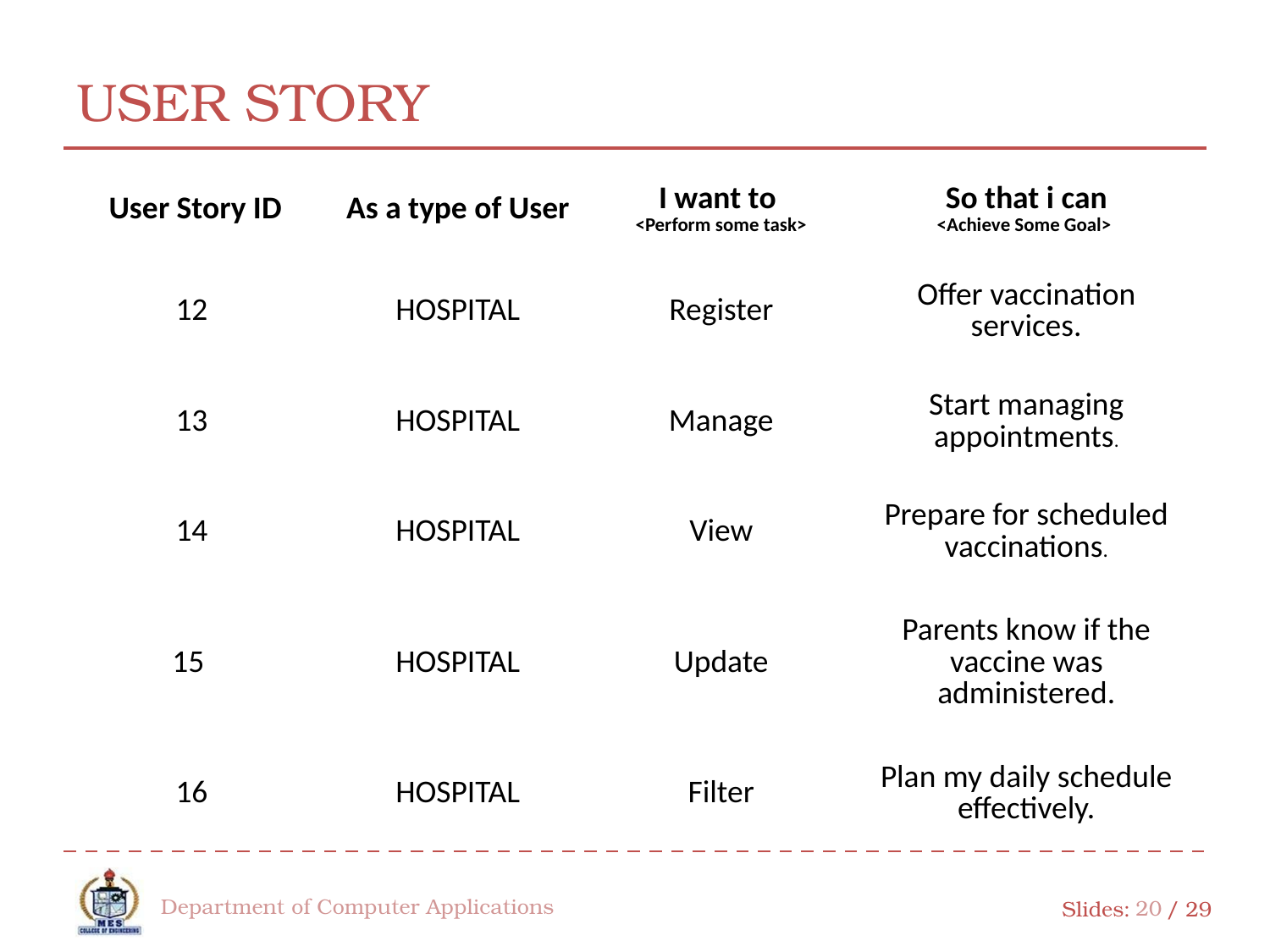

# USER STORY

| User Story ID | As a type of User | I want to <Perform some task> | So that i can <Achieve Some Goal> |
| --- | --- | --- | --- |
| 12 | HOSPITAL | Register | Offer vaccination services. |
| 13 | HOSPITAL | Manage | Start managing appointments. |
| 14 | HOSPITAL | View | Prepare for scheduled vaccinations. |
| 15 | HOSPITAL | Update | Parents know if the vaccine was administered. |
| 16 | HOSPITAL | Filter | Plan my daily schedule effectively. |
Department of Computer Applications
20